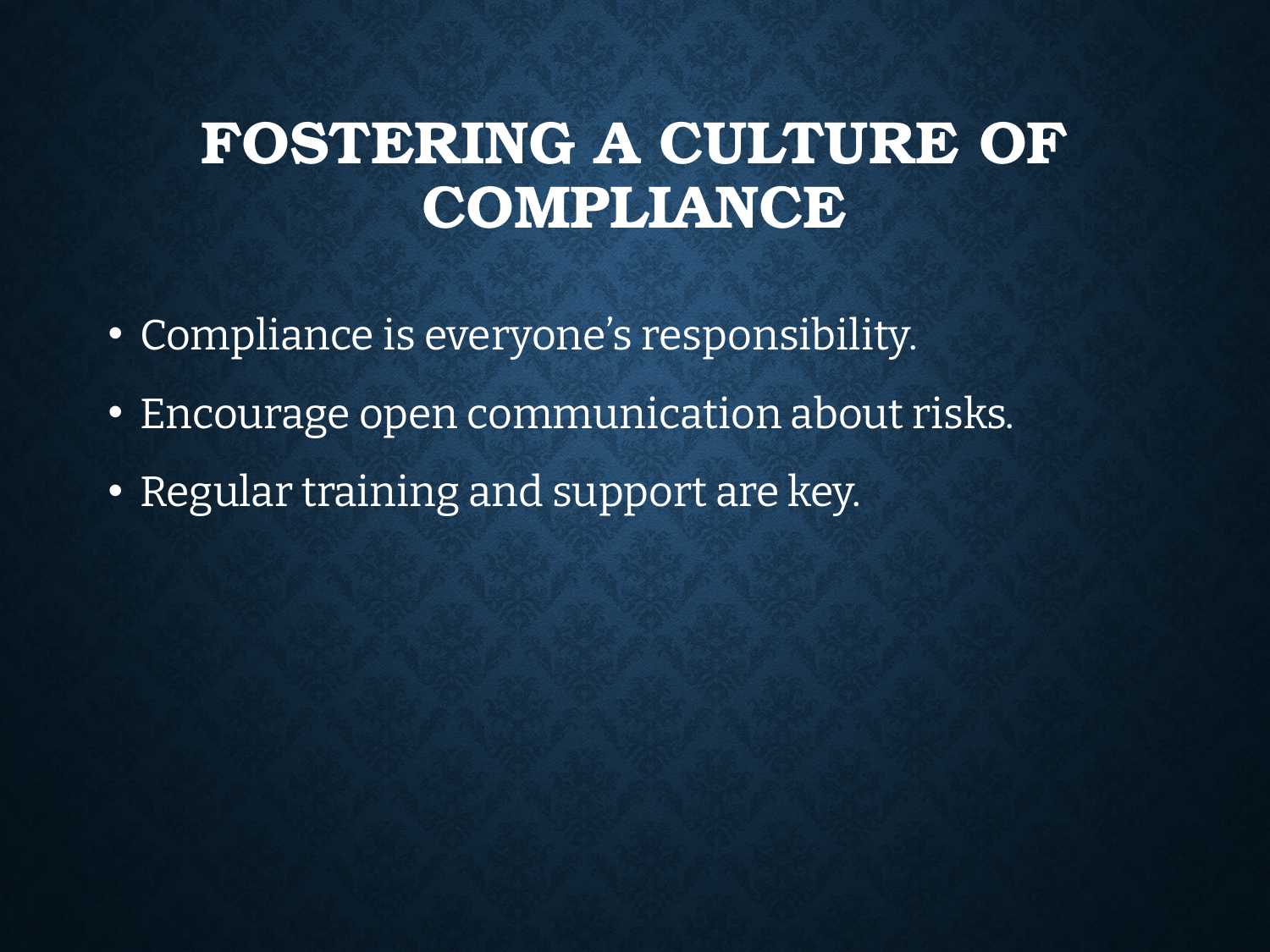

# Fostering a Culture of Compliance
Compliance is everyone’s responsibility.
Encourage open communication about risks.
Regular training and support are key.